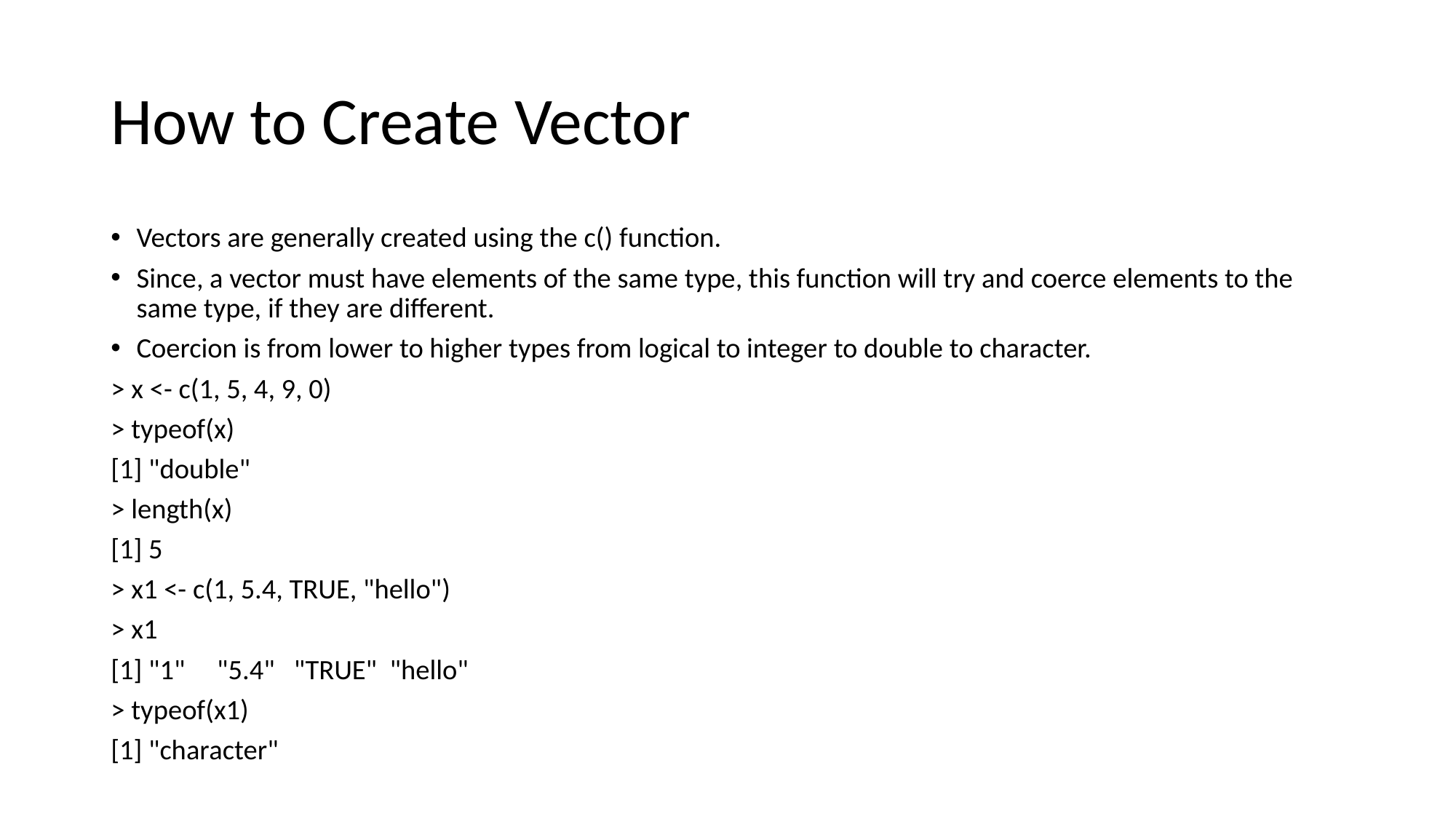

# How to Create Vector
Vectors are generally created using the c() function.
Since, a vector must have elements of the same type, this function will try and coerce elements to the same type, if they are different.
Coercion is from lower to higher types from logical to integer to double to character.
> x <- c(1, 5, 4, 9, 0)
> typeof(x)
[1] "double"
> length(x)
[1] 5
> x1 <- c(1, 5.4, TRUE, "hello")
> x1
[1] "1"     "5.4"   "TRUE"  "hello"
> typeof(x1)
[1] "character"